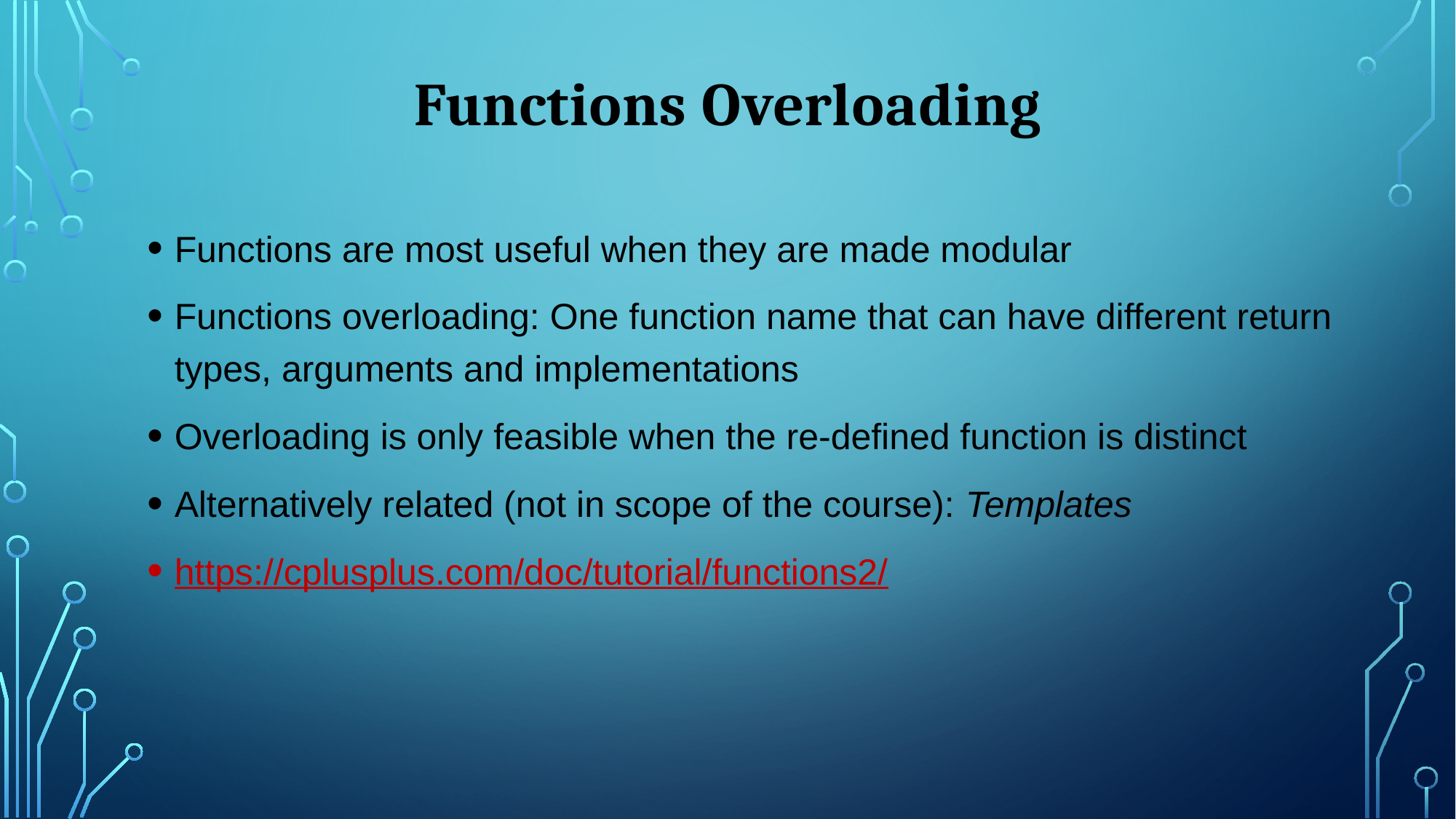

# Functions Overloading
Functions are most useful when they are made modular
Functions overloading: One function name that can have different return types, arguments and implementations
Overloading is only feasible when the re-defined function is distinct
Alternatively related (not in scope of the course): Templates
https://cplusplus.com/doc/tutorial/functions2/